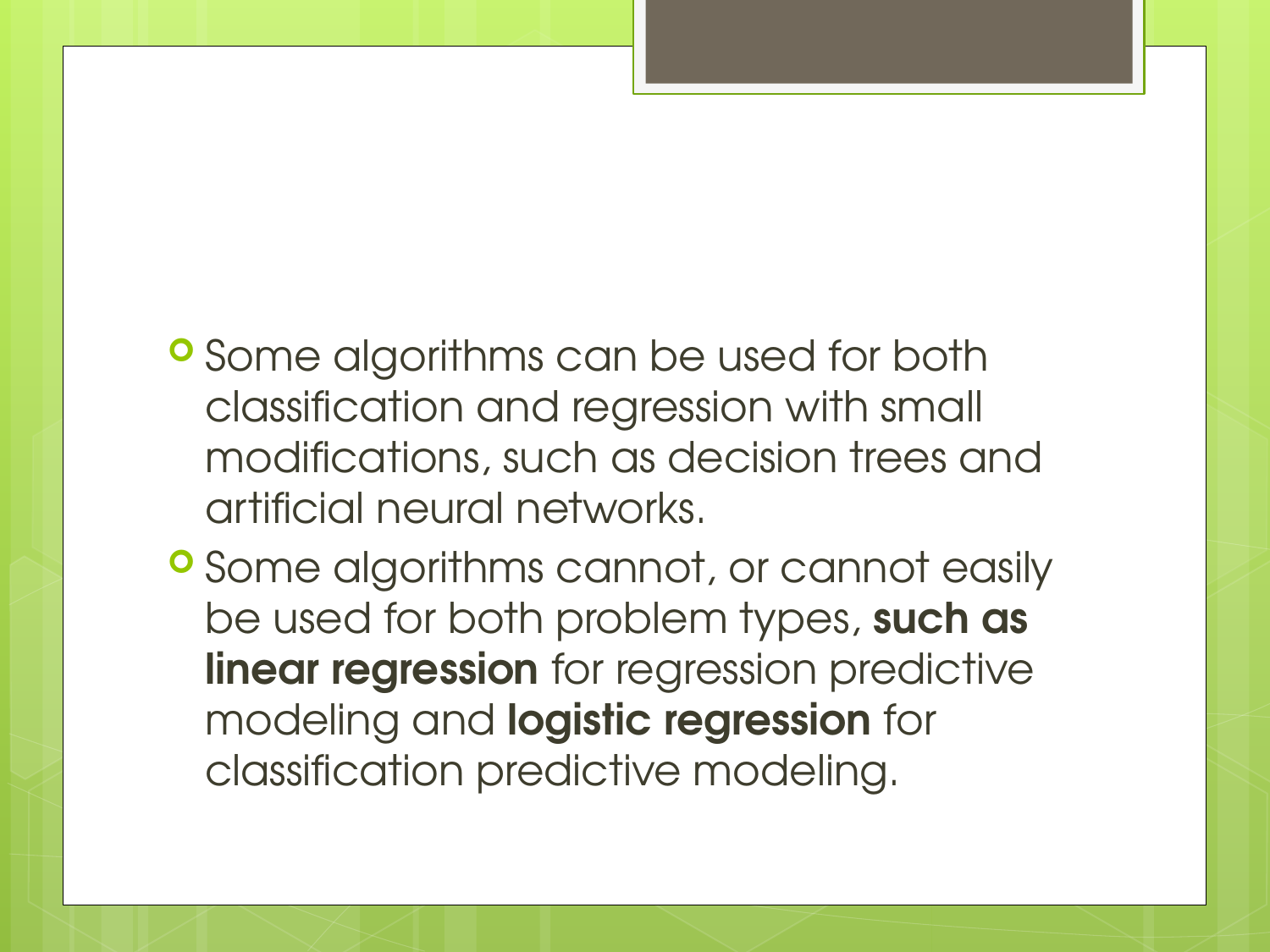

#
Some algorithms can be used for both classification and regression with small modifications, such as decision trees and artificial neural networks.
Some algorithms cannot, or cannot easily be used for both problem types, such as linear regression for regression predictive modeling and logistic regression for classification predictive modeling.